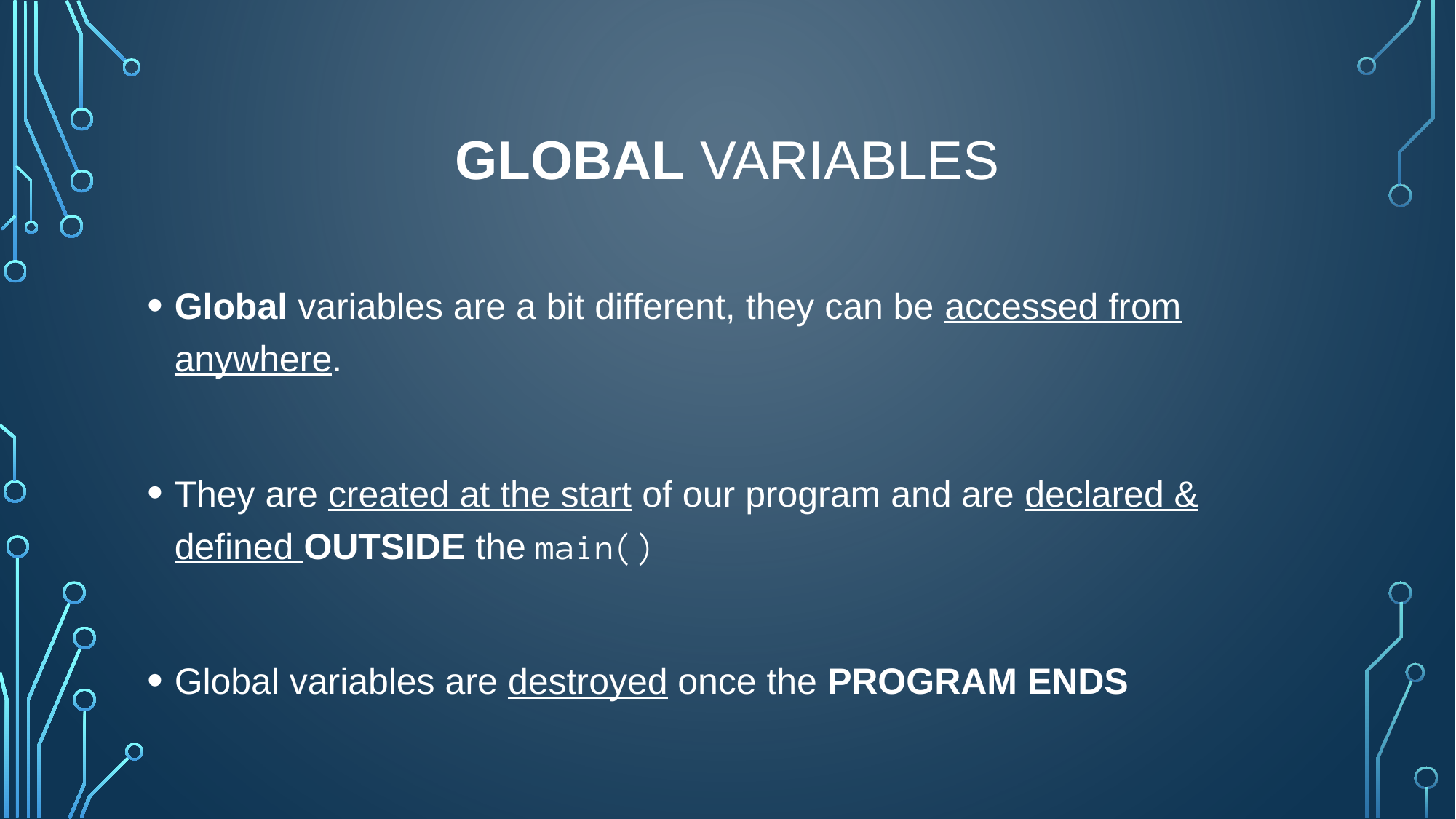

# Global variables
Global variables are a bit different, they can be accessed from anywhere.

They are created at the start of our program and are declared & defined OUTSIDE the main()

Global variables are destroyed once the PROGRAM ENDS